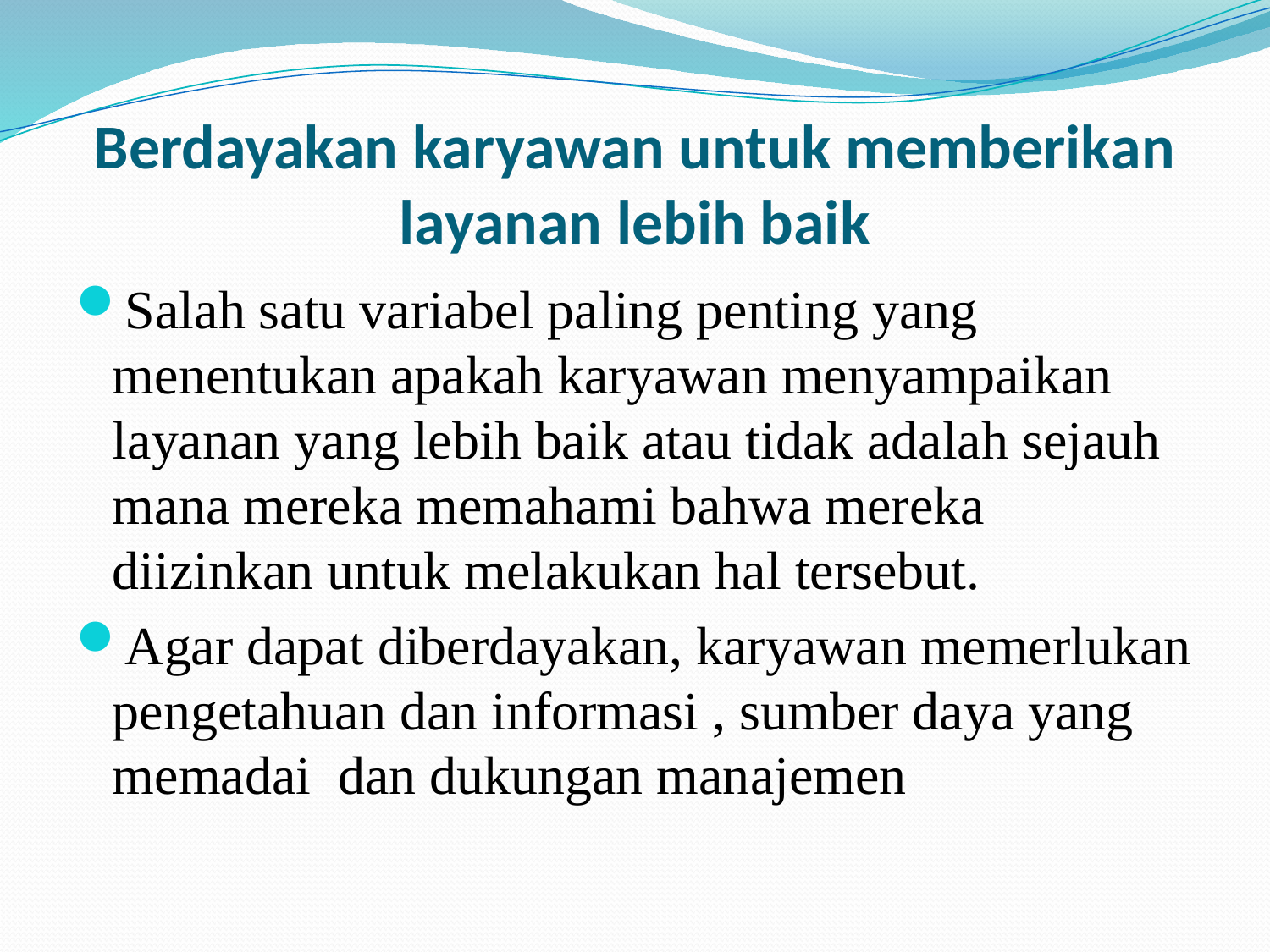

# Berdayakan karyawan untuk memberikan layanan lebih baik
Salah satu variabel paling penting yang menentukan apakah karyawan menyampaikan layanan yang lebih baik atau tidak adalah sejauh mana mereka memahami bahwa mereka diizinkan untuk melakukan hal tersebut.
Agar dapat diberdayakan, karyawan memerlukan pengetahuan dan informasi , sumber daya yang memadai  dan dukungan manajemen